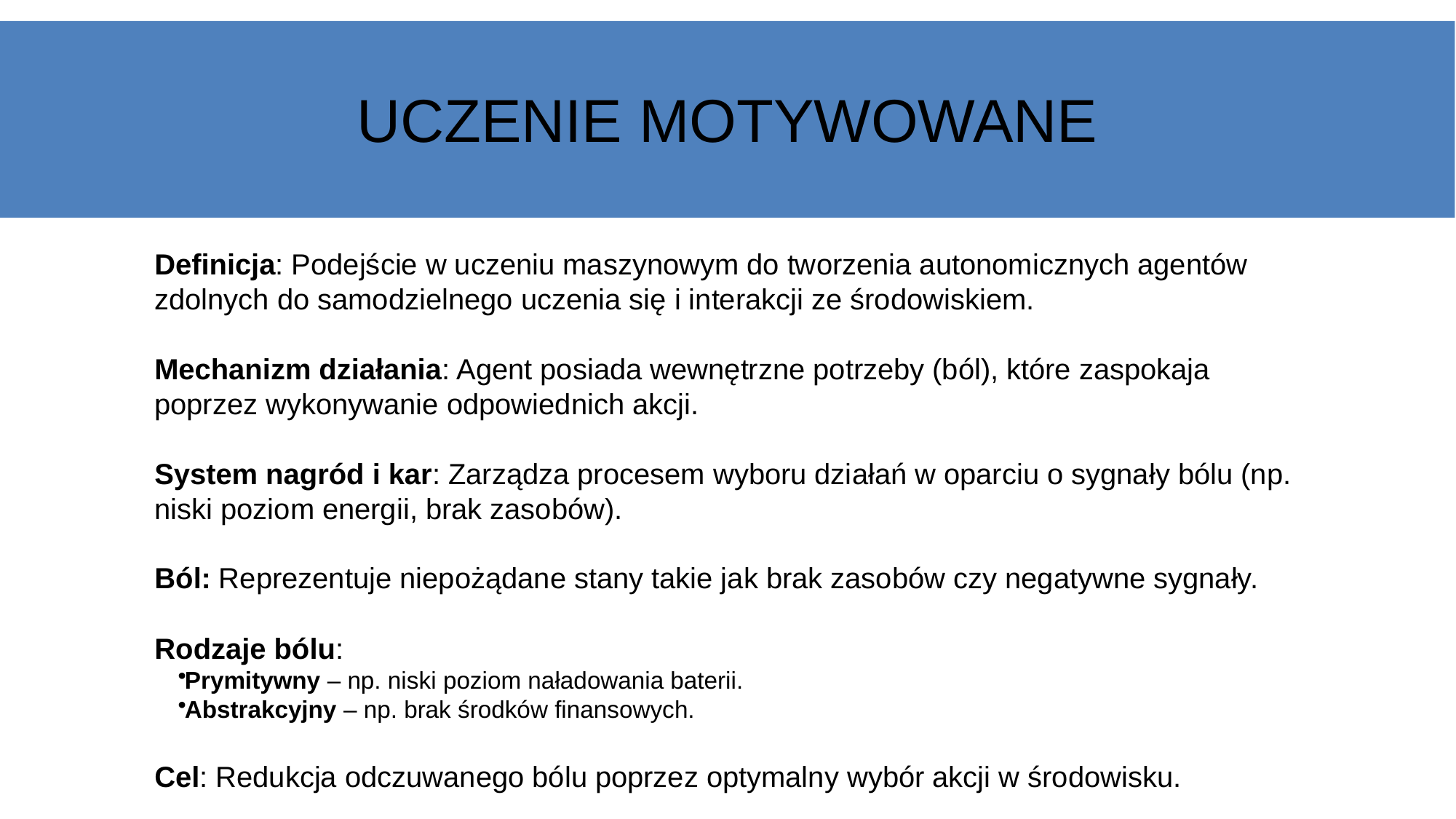

# UCZENIE MOTYWOWANE
Definicja: Podejście w uczeniu maszynowym do tworzenia autonomicznych agentów zdolnych do samodzielnego uczenia się i interakcji ze środowiskiem.

Mechanizm działania: Agent posiada wewnętrzne potrzeby (ból), które zaspokaja poprzez wykonywanie odpowiednich akcji.

System nagród i kar: Zarządza procesem wyboru działań w oparciu o sygnały bólu (np. niski poziom energii, brak zasobów).

Ból: Reprezentuje niepożądane stany takie jak brak zasobów czy negatywne sygnały.

Rodzaje bólu:
Prymitywny – np. niski poziom naładowania baterii.
Abstrakcyjny – np. brak środków finansowych.

Cel: Redukcja odczuwanego bólu poprzez optymalny wybór akcji w środowisku.